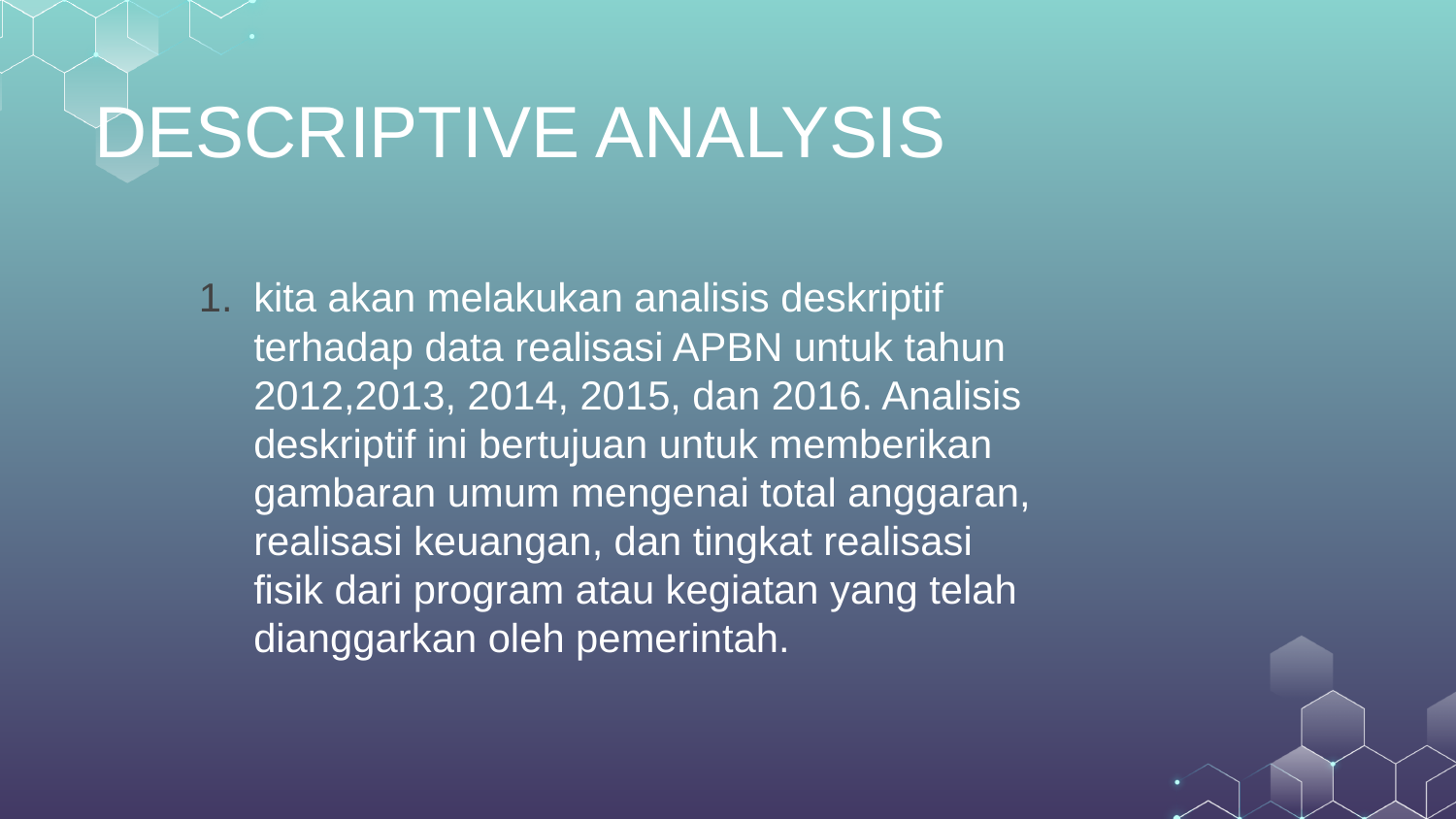

# DESCRIPTIVE ANALYSIS
kita akan melakukan analisis deskriptif terhadap data realisasi APBN untuk tahun 2012,2013, 2014, 2015, dan 2016. Analisis deskriptif ini bertujuan untuk memberikan gambaran umum mengenai total anggaran, realisasi keuangan, dan tingkat realisasi fisik dari program atau kegiatan yang telah dianggarkan oleh pemerintah.